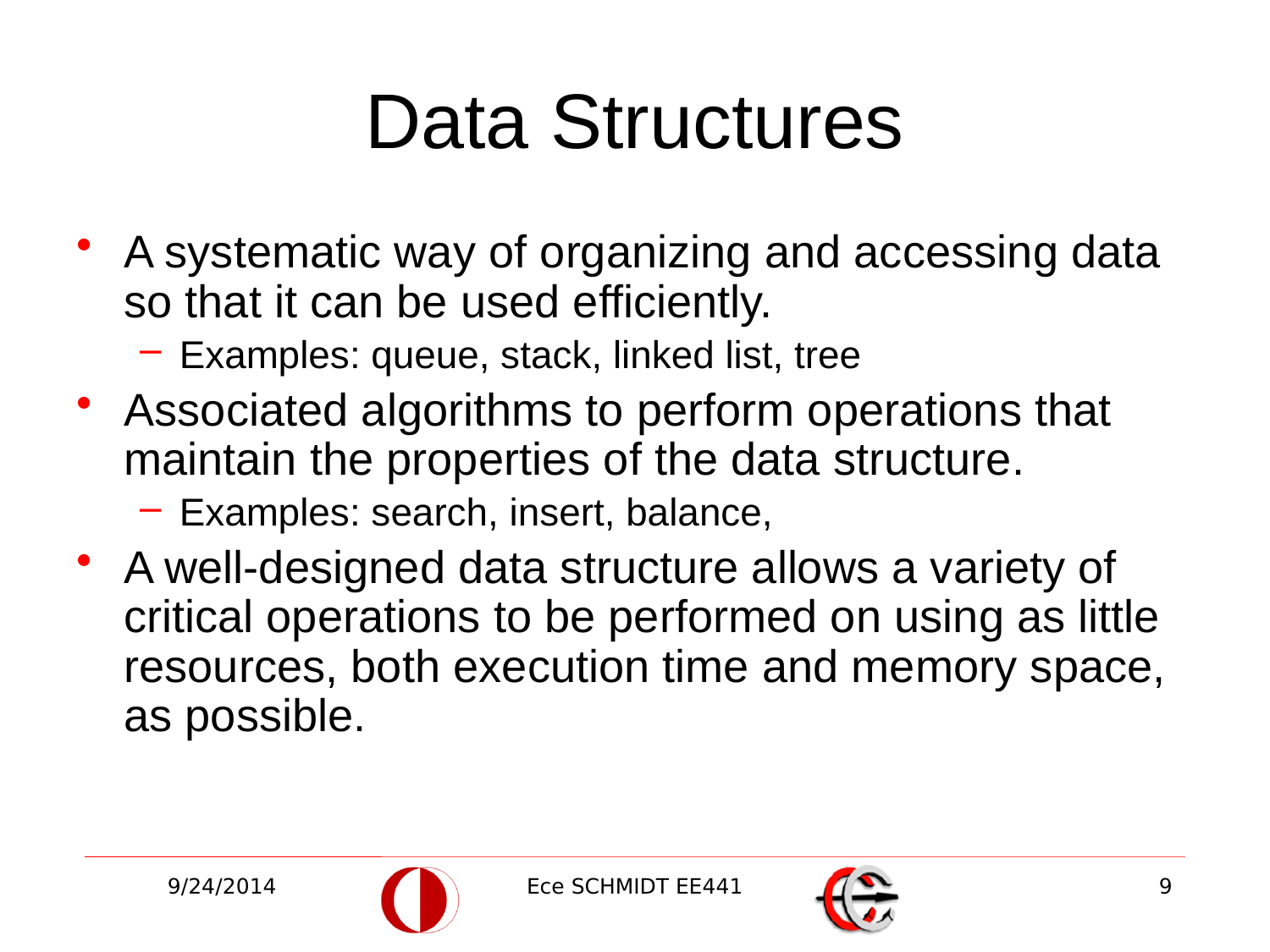

# Data Structures
A systematic way of organizing and accessing data so that it can be used efficiently.
Examples: queue, stack, linked list, tree
Associated algorithms to perform operations that maintain the properties of the data structure.
Examples: search, insert, balance,
A well-designed data structure allows a variety of critical operations to be performed on using as little resources, both execution time and memory space, as possible.

9/24/2014
Ece SCHMIDT EE441
9